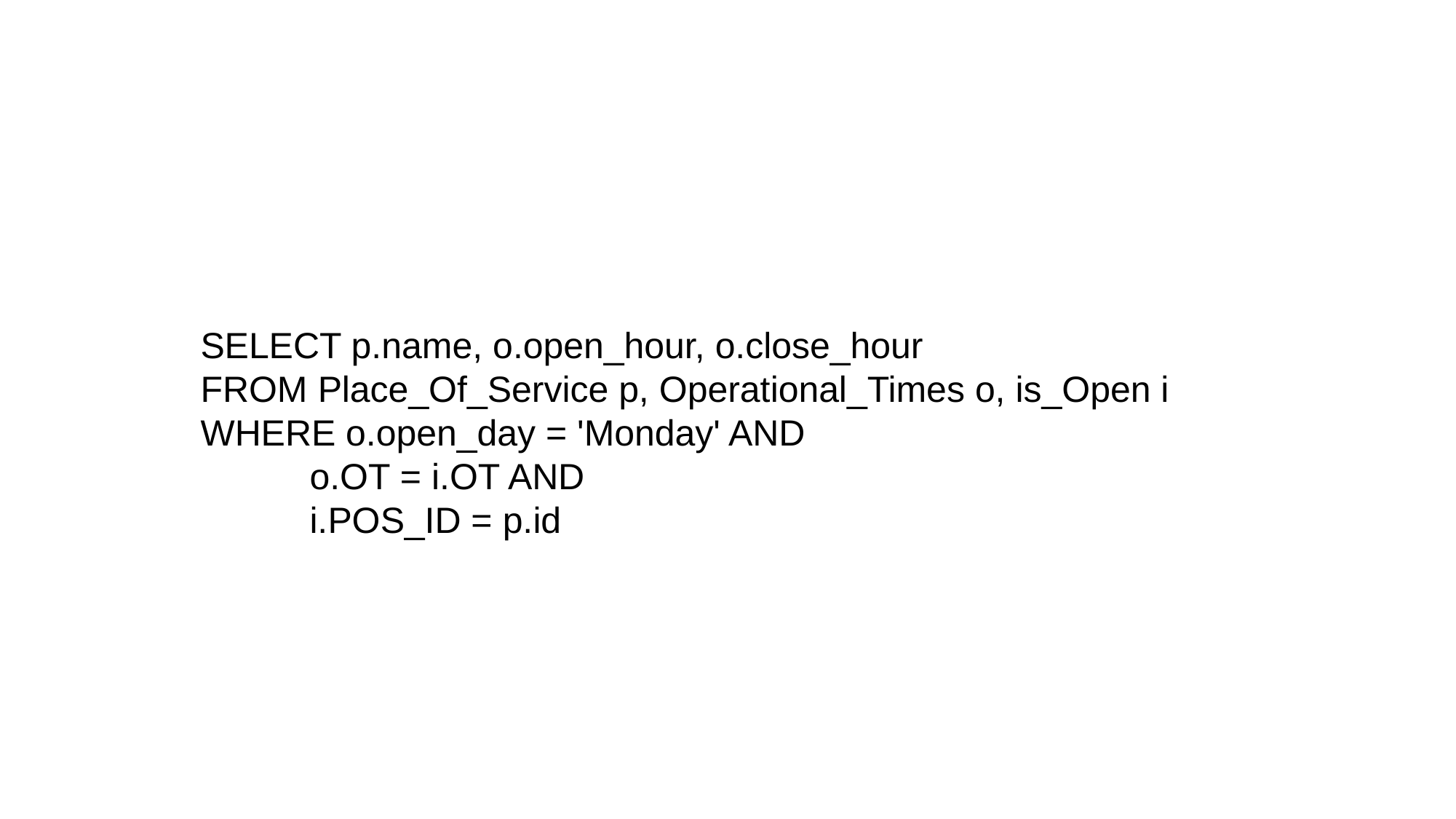

SELECT p.name, o.open_hour, o.close_hour
FROM Place_Of_Service p, Operational_Times o, is_Open i
WHERE o.open_day = 'Monday' AND
	o.OT = i.OT AND
	i.POS_ID = p.id